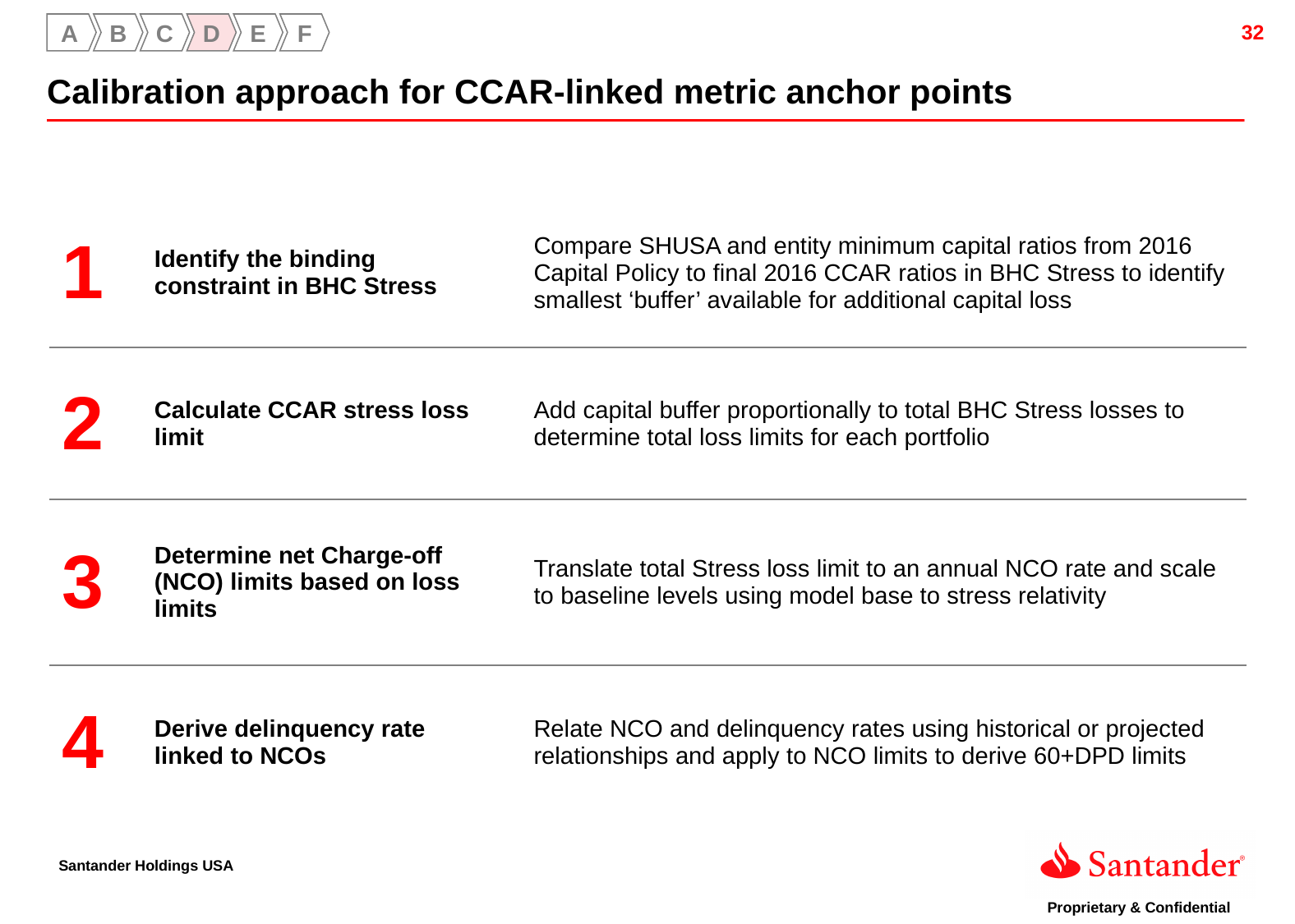

A
B
C
D
E
F
Calibration approach for CCAR-linked metric anchor points
| 1 | Identify the binding constraint in BHC Stress | Compare SHUSA and entity minimum capital ratios from 2016 Capital Policy to final 2016 CCAR ratios in BHC Stress to identify smallest ‘buffer’ available for additional capital loss |
| --- | --- | --- |
| 2 | Calculate CCAR stress loss limit | Add capital buffer proportionally to total BHC Stress losses to determine total loss limits for each portfolio |
| 3 | Determine net Charge-off (NCO) limits based on loss limits | Translate total Stress loss limit to an annual NCO rate and scale to baseline levels using model base to stress relativity |
| 4 | Derive delinquency rate linked to NCOs | Relate NCO and delinquency rates using historical or projected relationships and apply to NCO limits to derive 60+DPD limits |